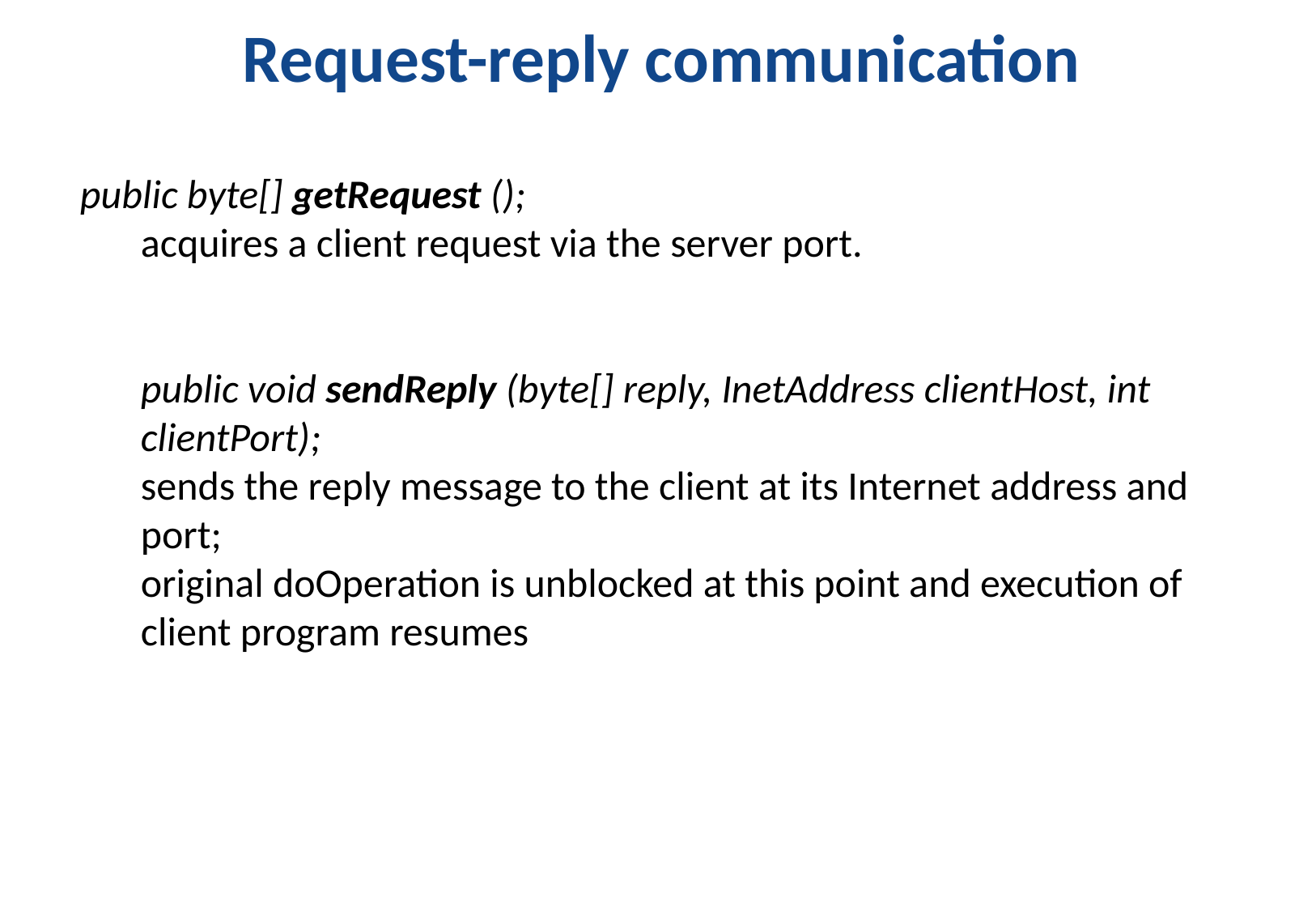

# Request-reply communication

public byte[] getRequest ();
acquires a client request via the server port.

public void sendReply (byte[] reply, InetAddress clientHost, int clientPort);
sends the reply message to the client at its Internet address and port;
original doOperation is unblocked at this point and execution of client program resumes